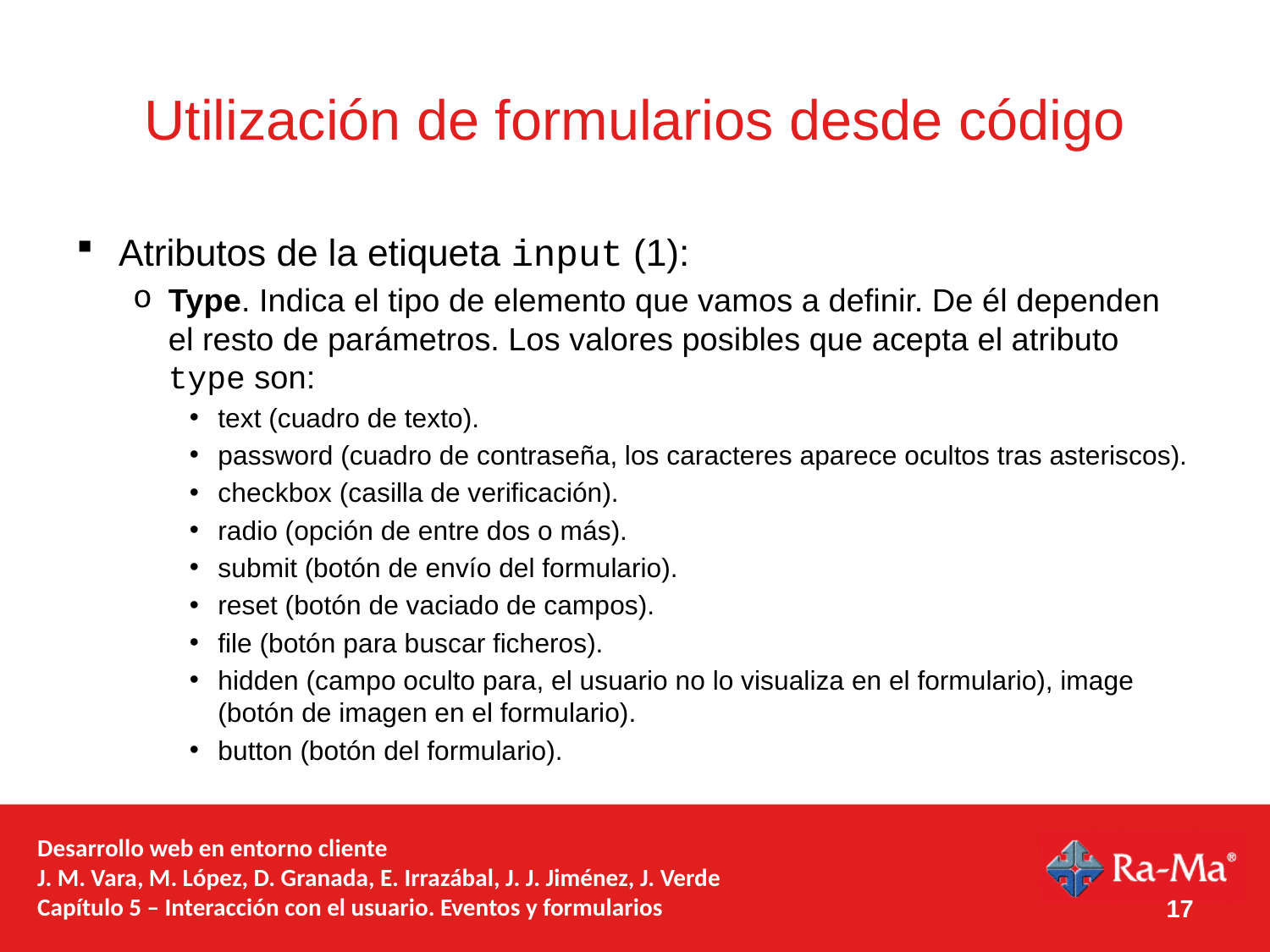

# Utilización de formularios desde código
Atributos de la etiqueta input (1):
Type. Indica el tipo de elemento que vamos a definir. De él dependen el resto de parámetros. Los valores posibles que acepta el atributo type son:
text (cuadro de texto).
password (cuadro de contraseña, los caracteres aparece ocultos tras asteriscos).
checkbox (casilla de verificación).
radio (opción de entre dos o más).
submit (botón de envío del formulario).
reset (botón de vaciado de campos).
file (botón para buscar ficheros).
hidden (campo oculto para, el usuario no lo visualiza en el formulario), image (botón de imagen en el formulario).
button (botón del formulario).
Desarrollo web en entorno cliente
J. M. Vara, M. López, D. Granada, E. Irrazábal, J. J. Jiménez, J. Verde
Capítulo 5 – Interacción con el usuario. Eventos y formularios
17